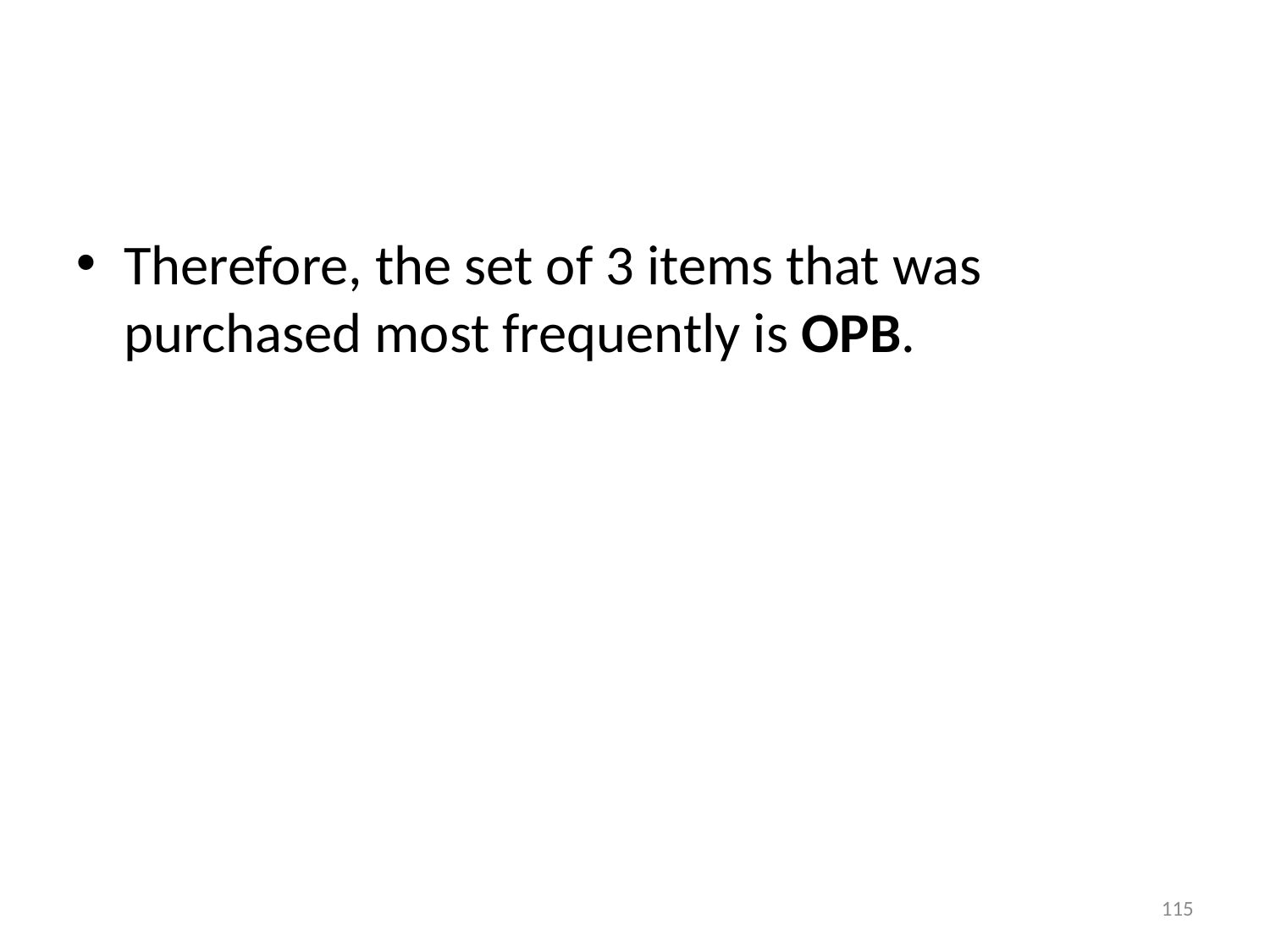

Therefore, the set of 3 items that was purchased most frequently is OPB.
115